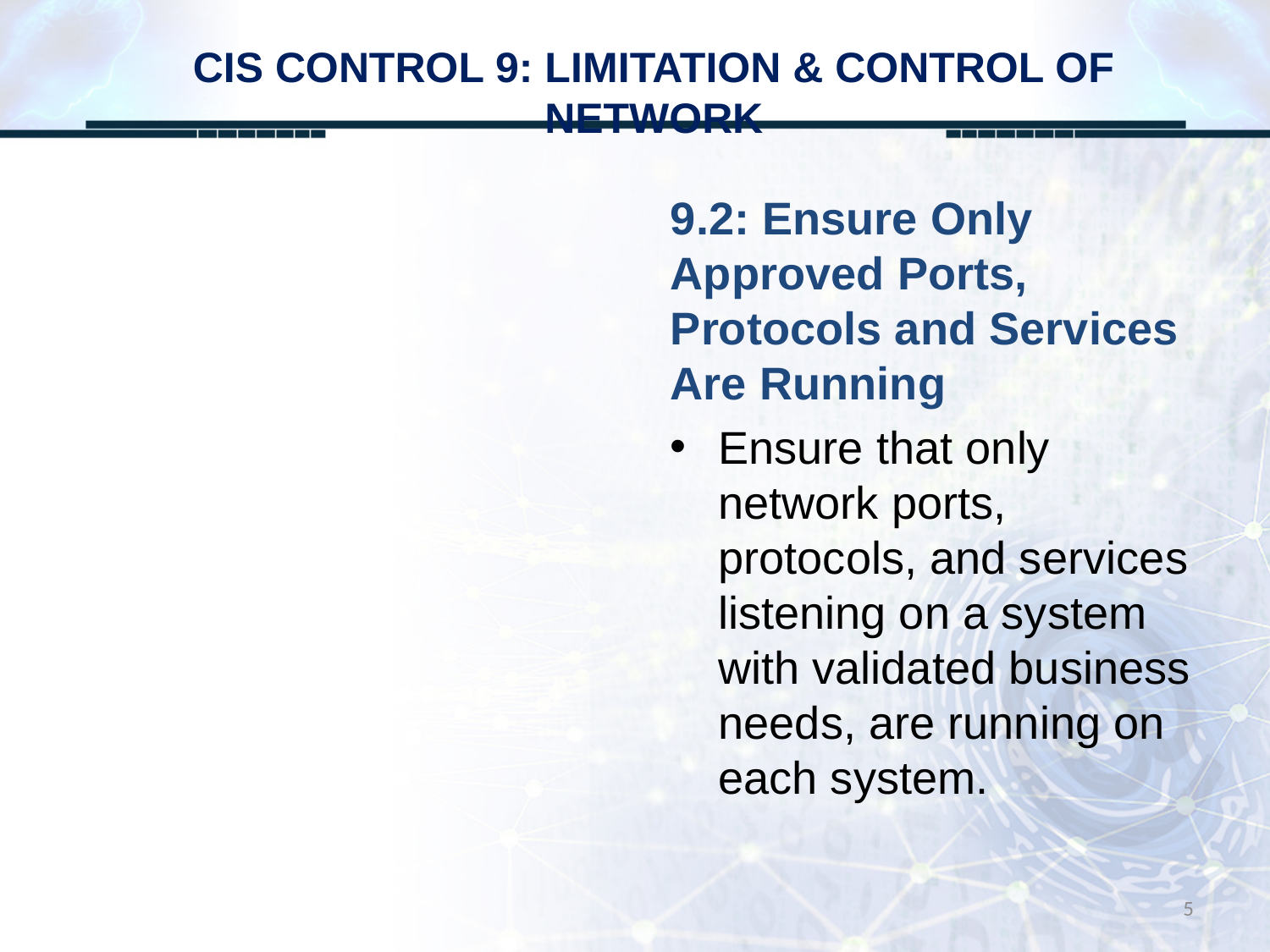

# CIS CONTROL 9: LIMITATION & CONTROL OF NETWORK
9.2: Ensure Only Approved Ports, Protocols and Services Are Running
Ensure that only network ports, protocols, and services listening on a system with validated business needs, are running on each system.
5